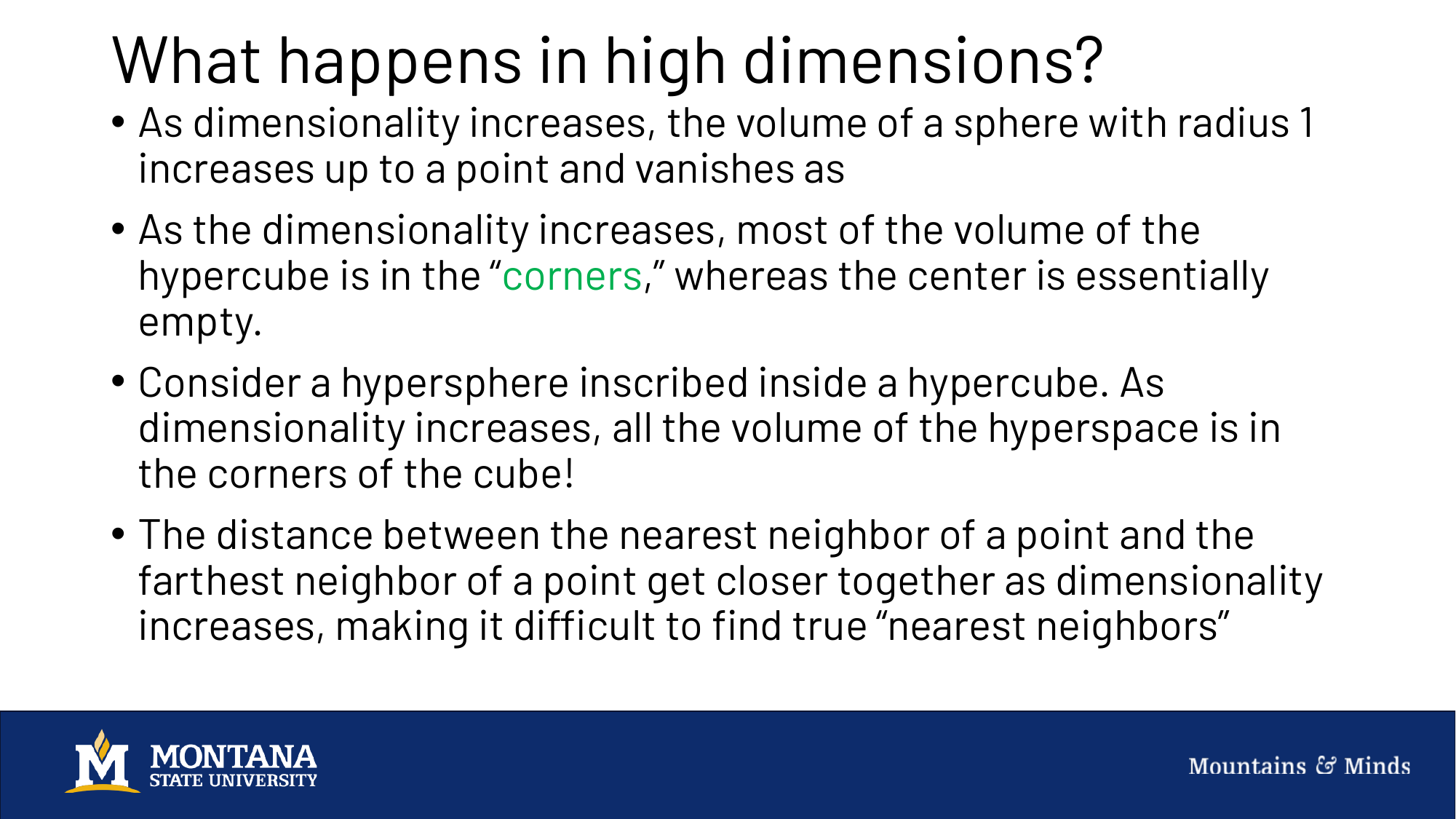

# What happens in high dimensions?
As dimensionality increases, the volume of a sphere with radius 1 increases up to a point and vanishes as
As the dimensionality increases, most of the volume of the hypercube is in the “corners,” whereas the center is essentially empty.
Consider a hypersphere inscribed inside a hypercube. As dimensionality increases, all the volume of the hyperspace is in the corners of the cube!
The distance between the nearest neighbor of a point and the farthest neighbor of a point get closer together as dimensionality increases, making it difficult to find true “nearest neighbors”